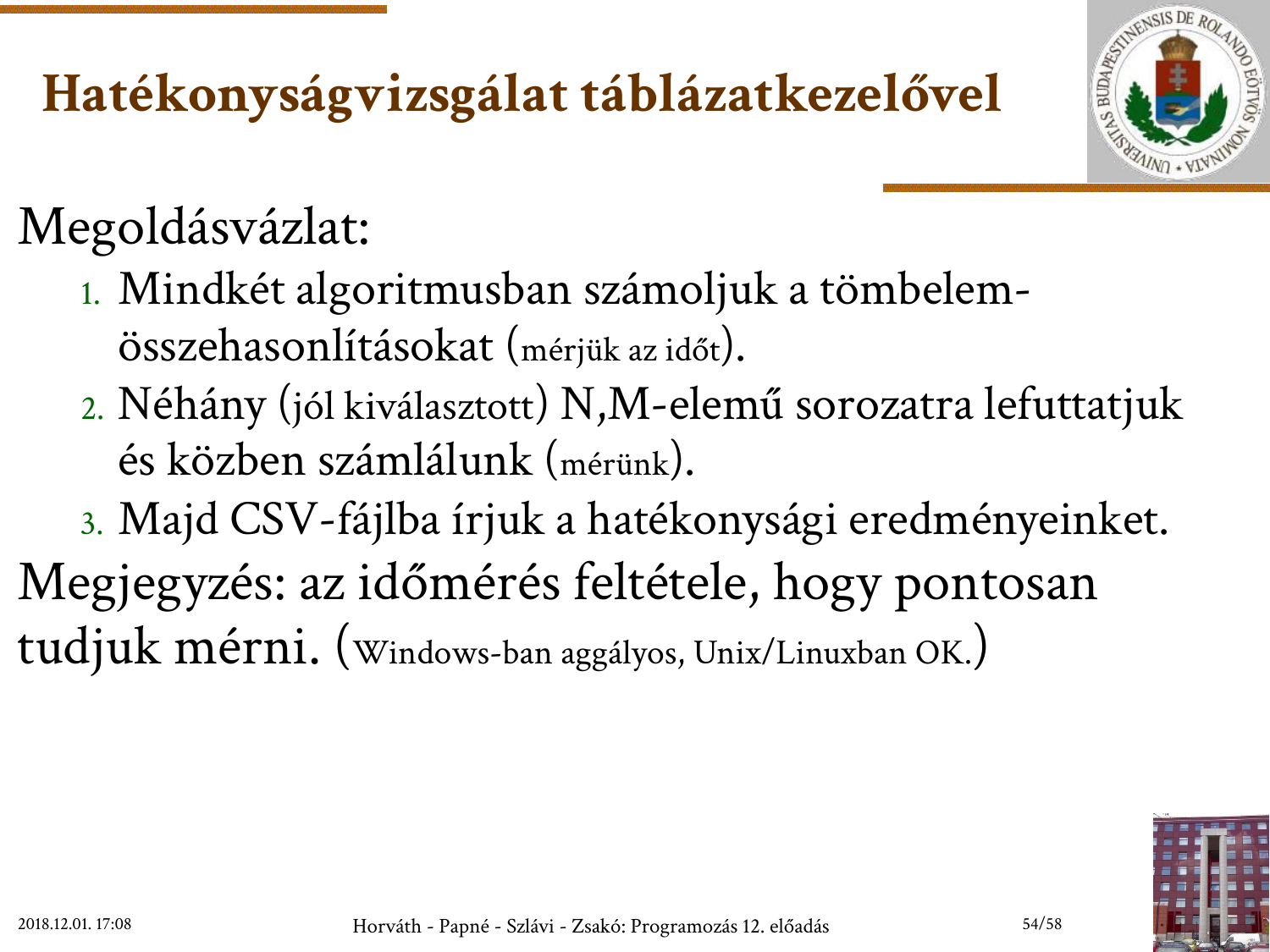

# Hatékonyságvizsgálat táblázatkezelővel
Megoldásvázlat:
Mindkét algoritmusban számoljuk a tömbelem-összehasonlításokat (mérjük az időt).
Néhány (jól kiválasztott) N,M-elemű sorozatra lefuttatjuk és közben számlálunk (mérünk).
Majd CSV-fájlba írjuk a hatékonysági eredményeinket.
Megjegyzés: az időmérés feltétele, hogy pontosan tudjuk mérni. (Windows-ban aggályos, Unix/Linuxban OK.)
2018.12.01. 17:08
Horváth - Papné - Szlávi - Zsakó: Programozás 12. előadás
54/58